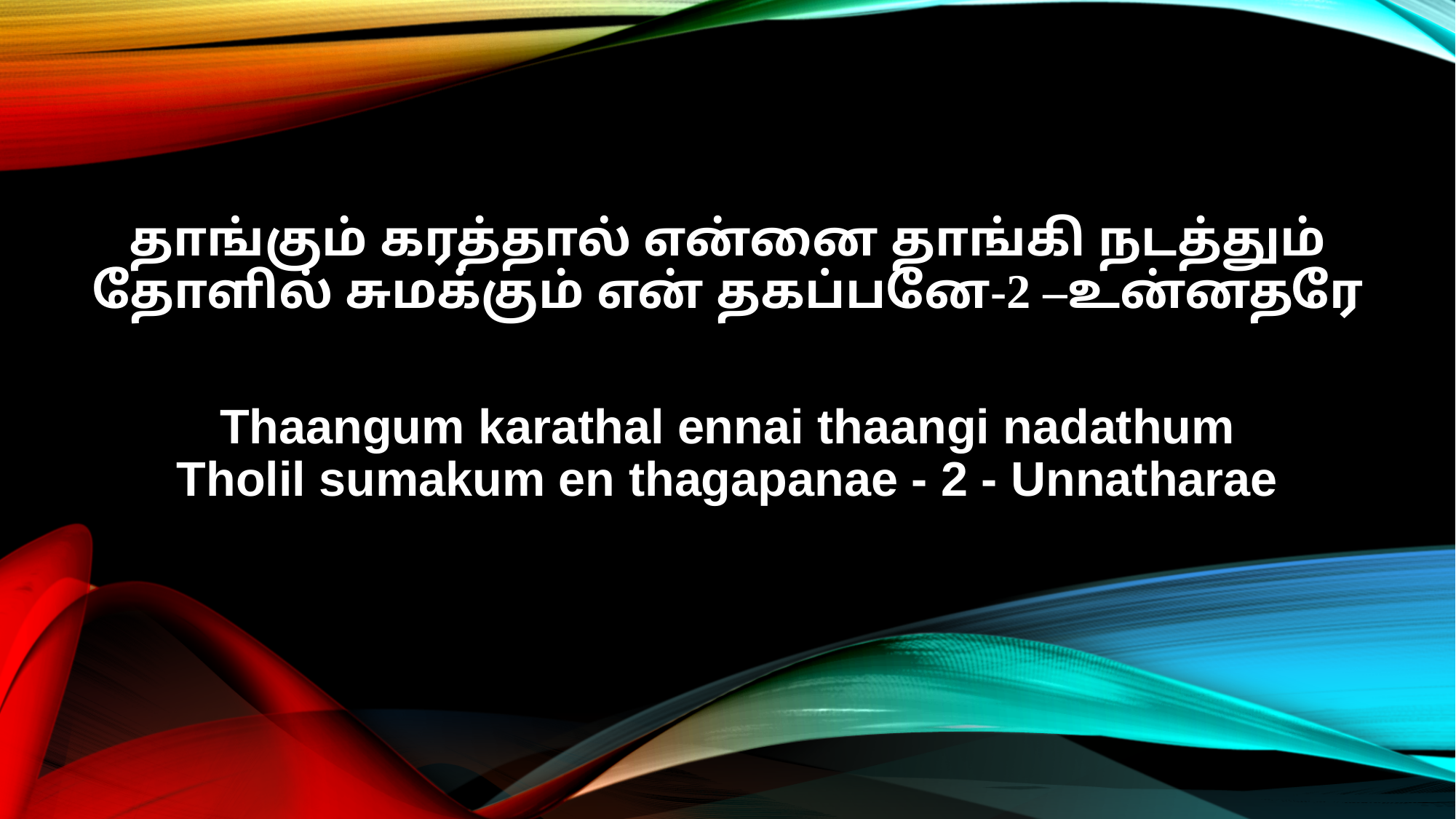

தாங்கும் கரத்தால் என்னை தாங்கி நடத்தும்
தோளில் சுமக்கும் என் தகப்பனே-2 –உன்னதரே

Thaangum karathal ennai thaangi nadathum
Tholil sumakum en thagapanae - 2 - Unnatharae